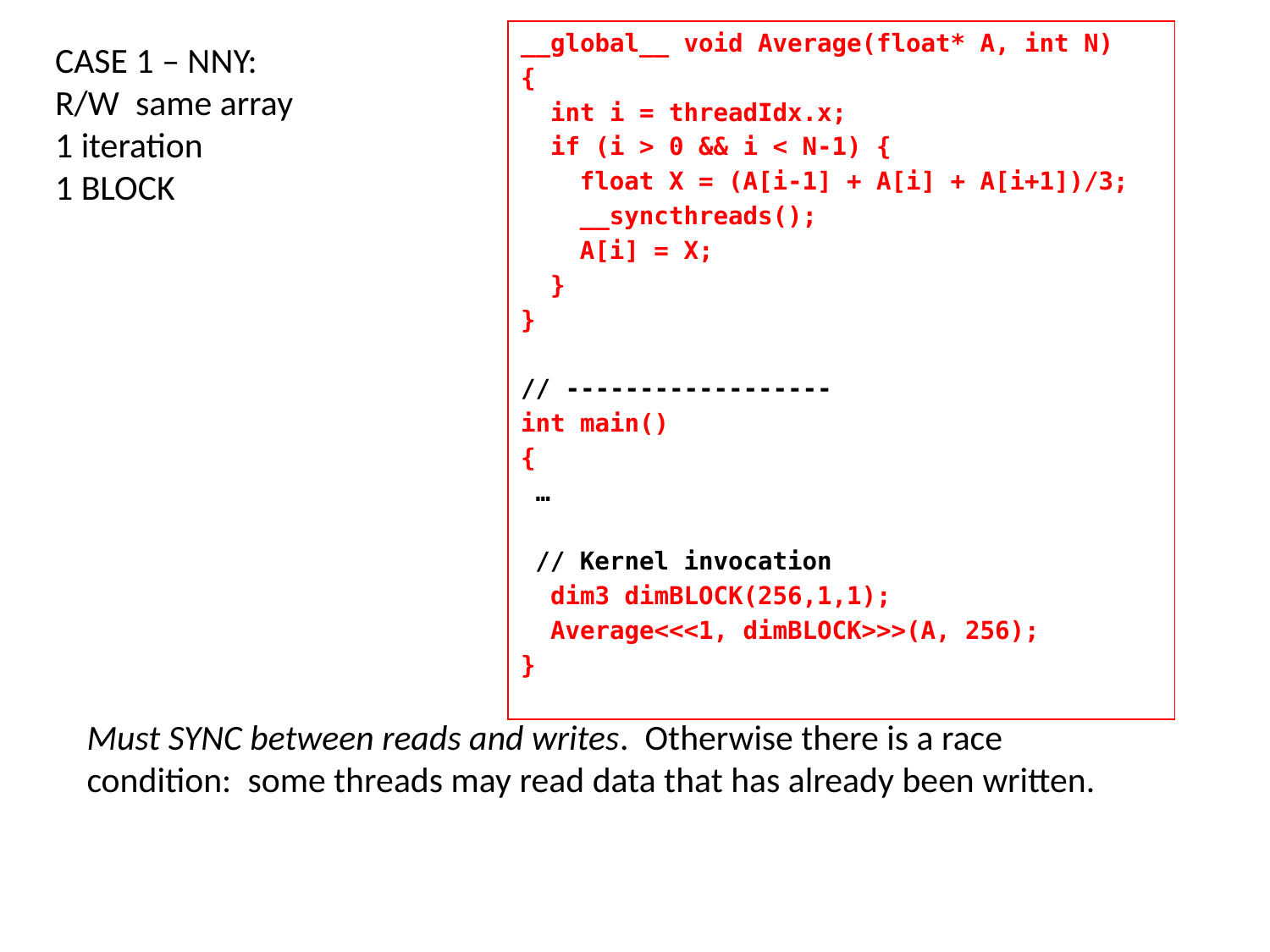

__global__ void Average(float* A, int N)
{
  int i = threadIdx.x;
  if (i > 0 && i < N-1) {
    float X = (A[i-1] + A[i] + A[i+1])/3;
    __syncthreads();
    A[i] = X;
  }
}

// ------------------
int main()
{
 …

 // Kernel invocation
  dim3 dimBLOCK(256,1,1);
  Average<<<1, dimBLOCK>>>(A, 256);
}
CASE 1 – NNY:
R/W  same array
1 iteration
1 BLOCK

Must SYNC between reads and writes.  Otherwise there is a race condition:  some threads may read data that has already been written.